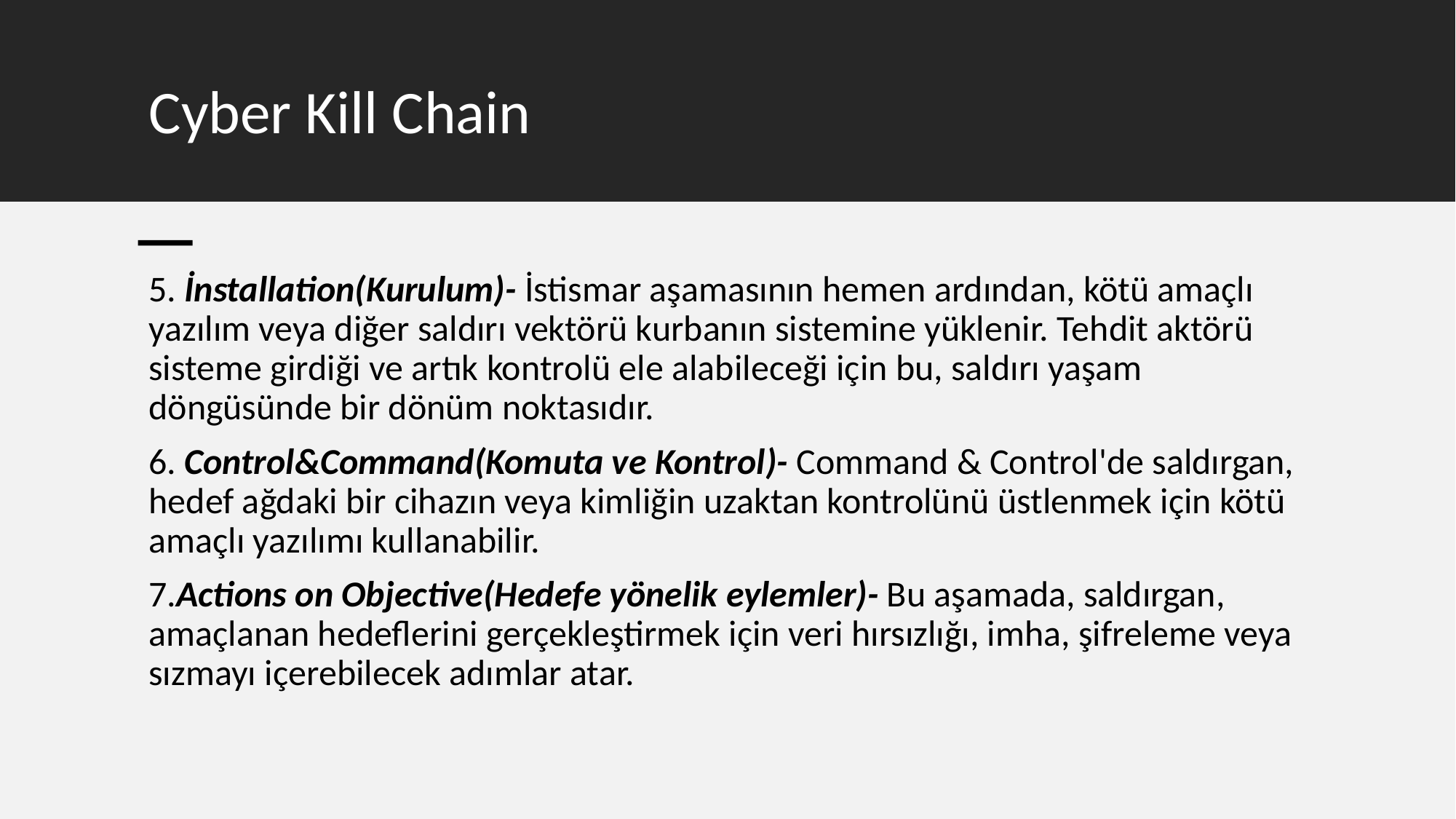

# Cyber Kill Chain

5. İnstallation(Kurulum)- İstismar aşamasının hemen ardından, kötü amaçlı yazılım veya diğer saldırı vektörü kurbanın sistemine yüklenir. Tehdit aktörü sisteme girdiği ve artık kontrolü ele alabileceği için bu, saldırı yaşam döngüsünde bir dönüm noktasıdır.
6. Control&Command(Komuta ve Kontrol)- Command & Control'de saldırgan, hedef ağdaki bir cihazın veya kimliğin uzaktan kontrolünü üstlenmek için kötü amaçlı yazılımı kullanabilir.
7.Actions on Objective(Hedefe yönelik eylemler)- Bu aşamada, saldırgan, amaçlanan hedeflerini gerçekleştirmek için veri hırsızlığı, imha, şifreleme veya sızmayı içerebilecek adımlar atar.